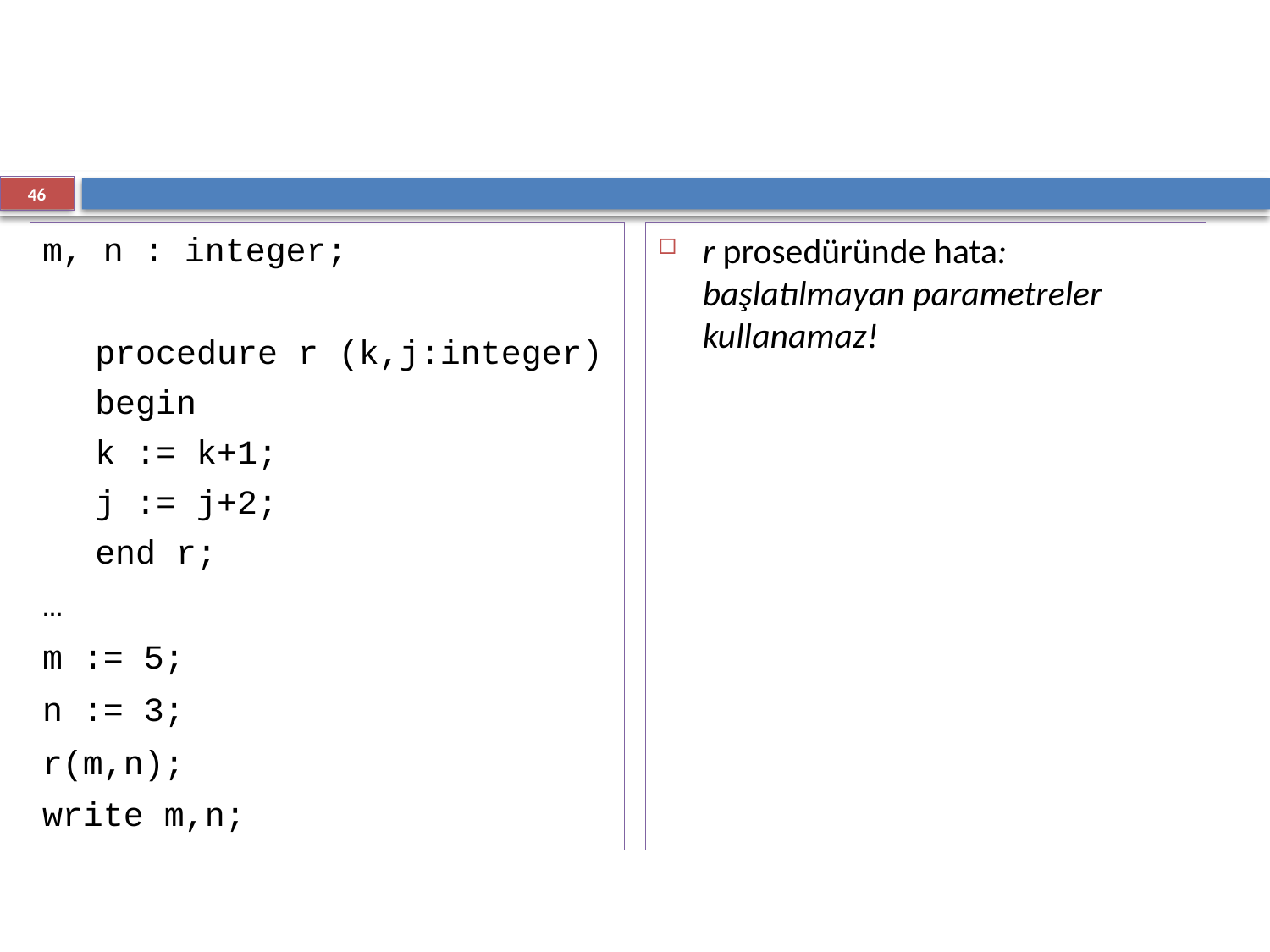

#
46
m, n : integer;

procedure r (k,j:integer)
begin
k := k+1;
j := j+2;
end r;
…
m := 5;
n := 3;
r(m,n);
write m,n;
r prosedüründe hata: başlatılmayan parametreler kullanamaz!